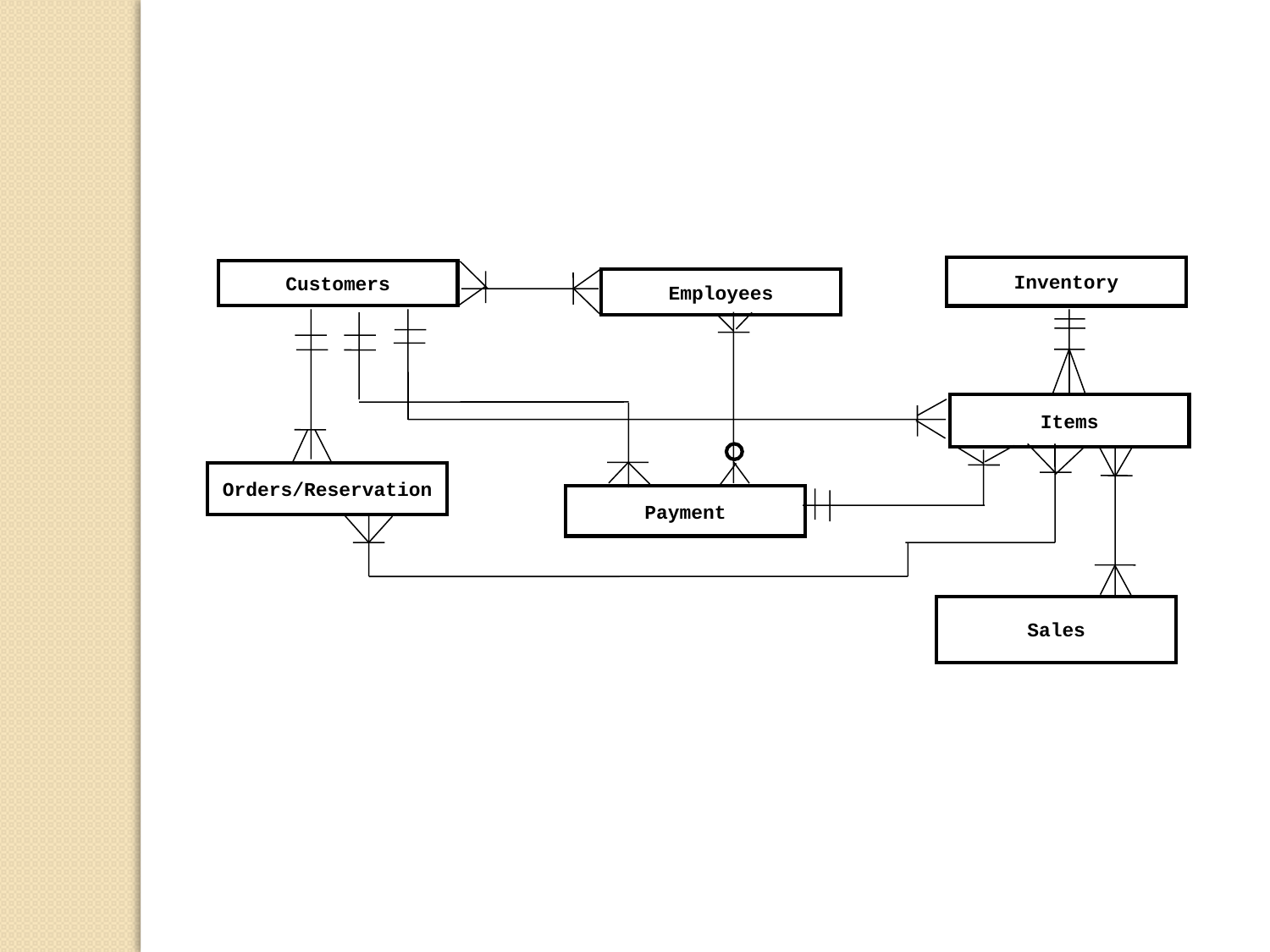

Inventory
Customers

Employees

Items

Orders/Reservation

Payment

Sales